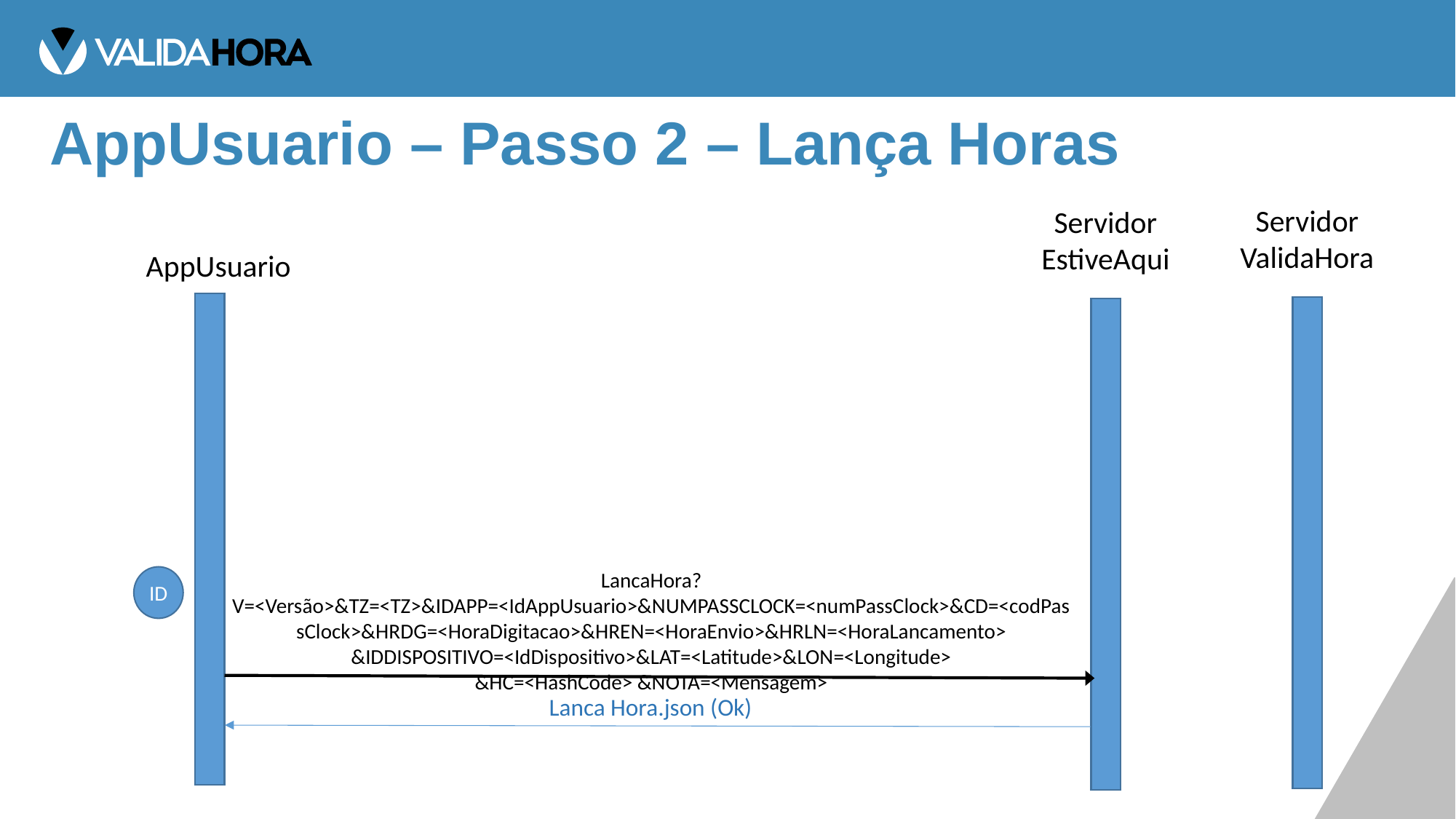

# AppUsuario – Passo 2 – Lança Horas
Servidor
ValidaHora

Servidor
EstiveAqui

AppUsuario

LancaHora?V=<Versão>&TZ=<TZ>&IDAPP=<IdAppUsuario>&NUMPASSCLOCK=<numPassClock>&CD=<codPassClock>&HRDG=<HoraDigitacao>&HREN=<HoraEnvio>&HRLN=<HoraLancamento>
&IDDISPOSITIVO=<IdDispositivo>&LAT=<Latitude>&LON=<Longitude>
&HC=<HashCode> &NOTA=<Mensagem>
ID
Lanca Hora.json (Ok)